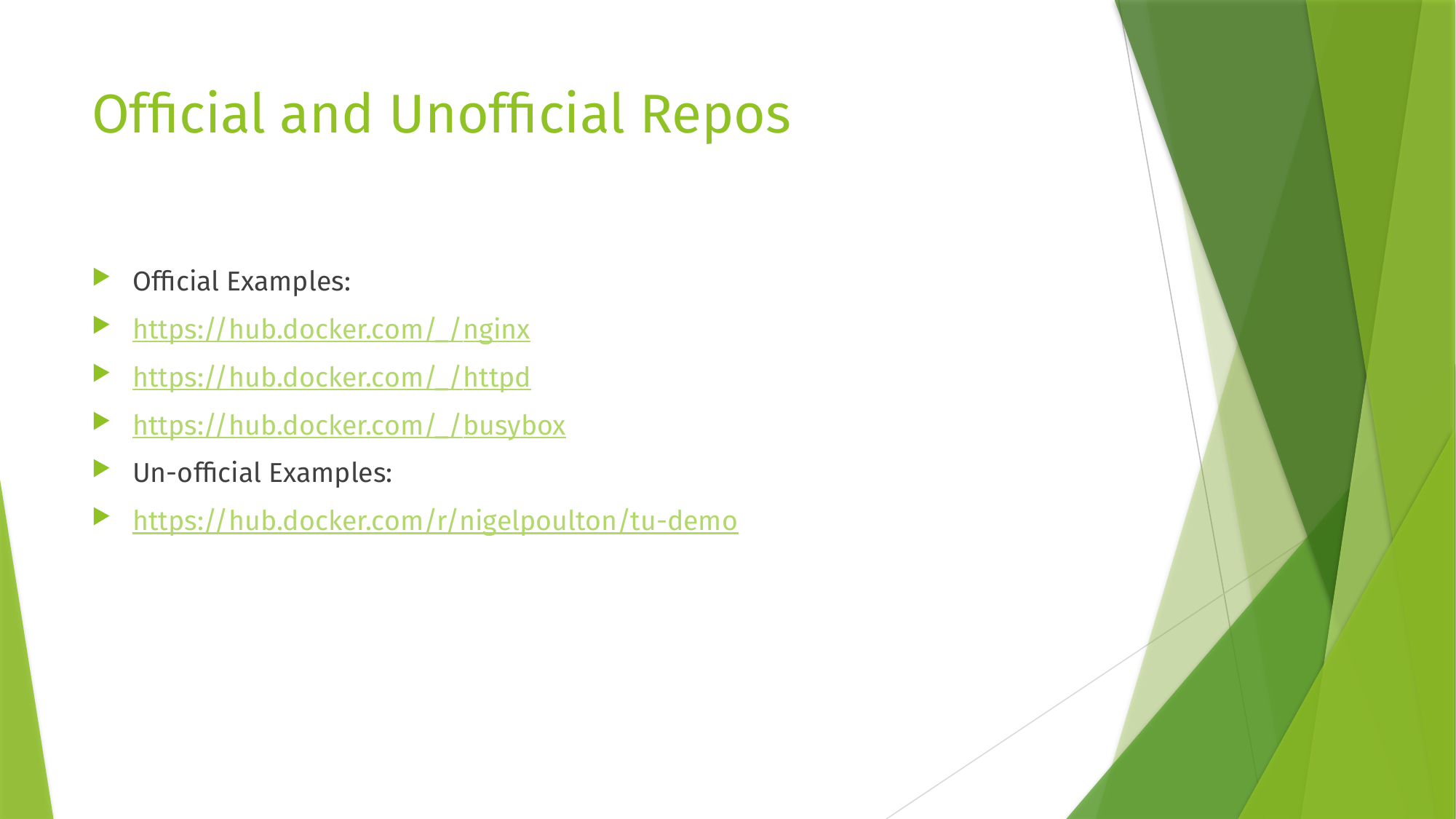

# Official and Unofficial Repos
Official Examples:
https://hub.docker.com/_/nginx
https://hub.docker.com/_/httpd
https://hub.docker.com/_/busybox
Un-official Examples:
https://hub.docker.com/r/nigelpoulton/tu-demo